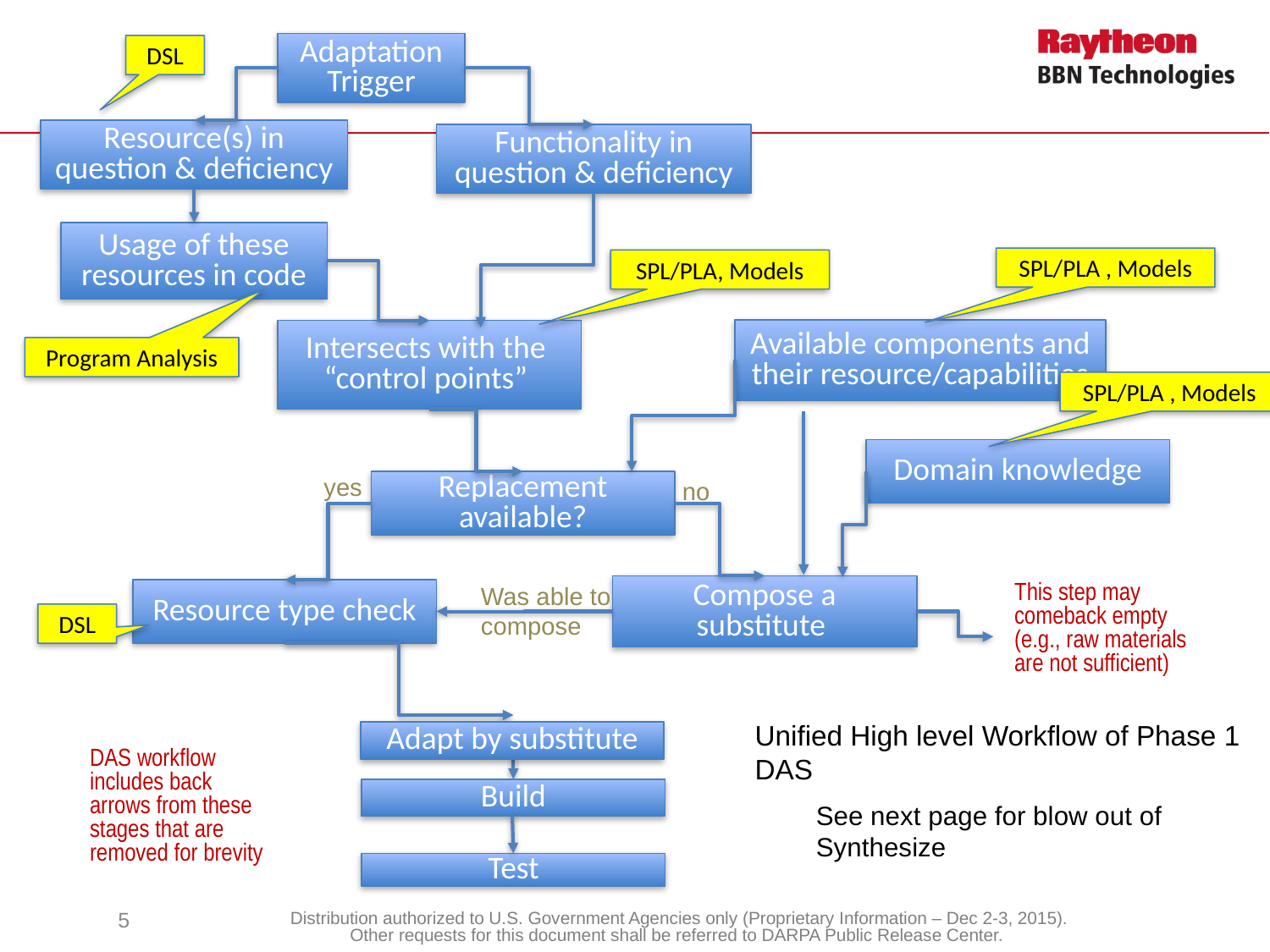

Adaptation Trigger
Resource(s) in question & deficiency
Functionality in question & deficiency
Usage of these resources in code
Available components and their resource/capabilities
Intersects with the  “control points”
Domain knowledge
Replacement available?
Compose a substitute
Resource type check
Test
DSL
SPL/PLA , Models
SPL/PLA, Models
Program Analysis
SPL/PLA , Models
yes
no
Was able to compose
This step may comeback empty (e.g., raw materials are not sufficient)
DSL
Unified High level Workflow of Phase 1 DAS
Adapt by substitute
DAS workflow includes back arrows from these stages that are removed for brevity
Build
See next page for blow out of Synthesize
5